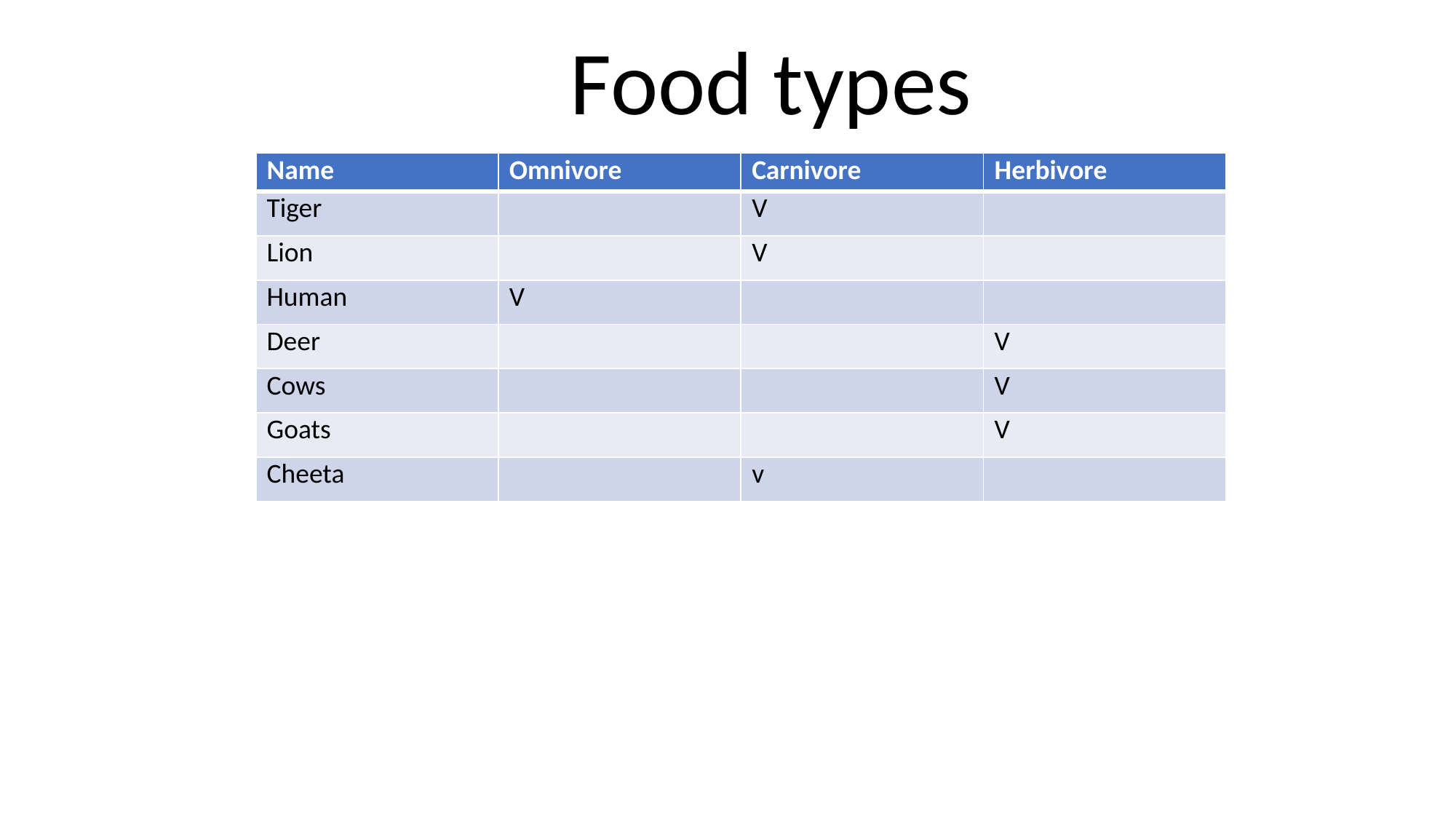

# Food types
| Name | Omnivore | Carnivore | Herbivore |
| --- | --- | --- | --- |
| Tiger |  | V |  |
| Lion |  | V |  |
| Human | V |  |  |
| Deer |  |  | V |
| Cows |  |  | V |
| Goats |  |  | V |
| Cheeta |  | v |  |